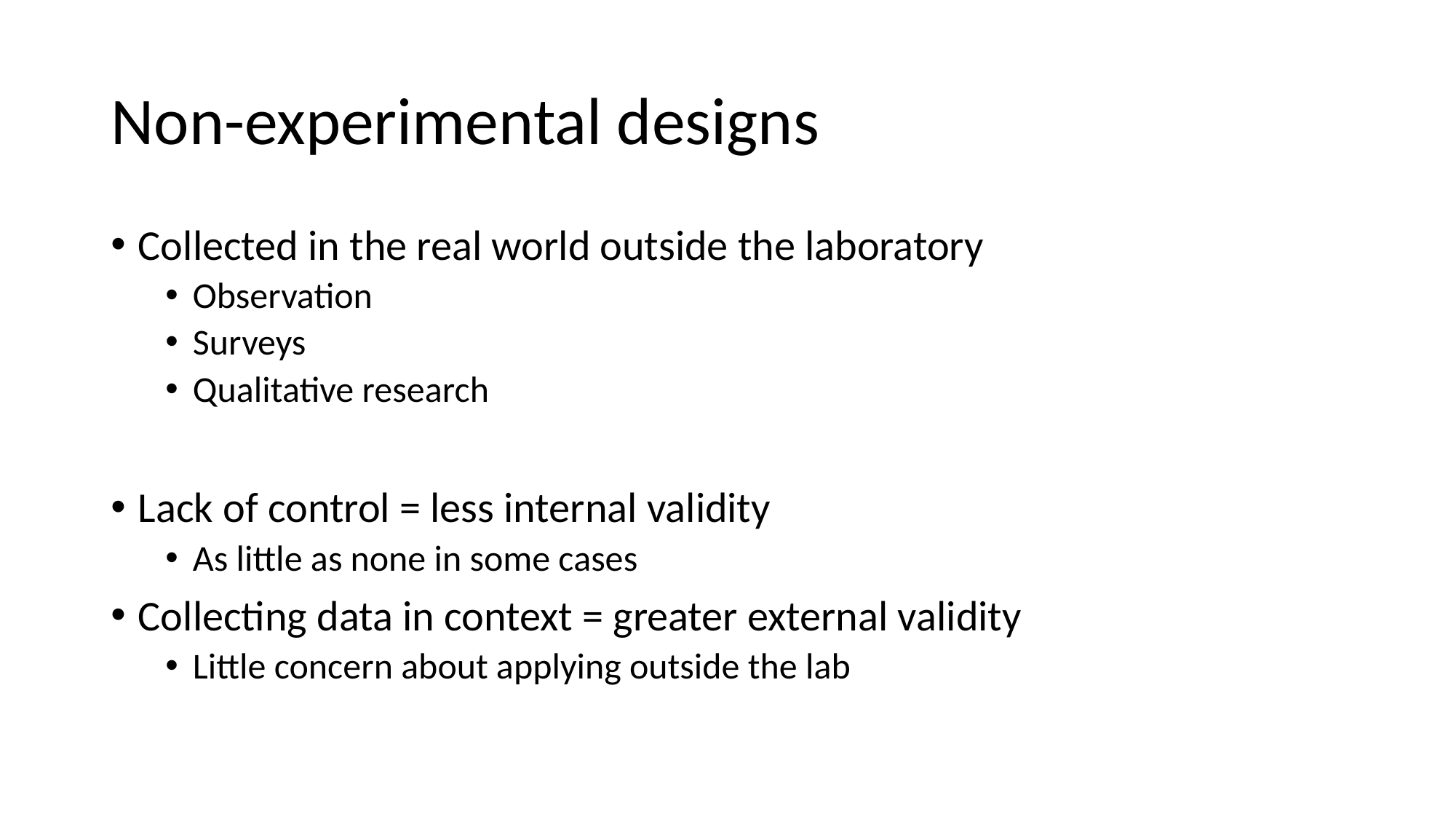

# Non-experimental designs
Collected in the real world outside the laboratory
Observation
Surveys
Qualitative research

Lack of control = less internal validity
As little as none in some cases
Collecting data in context = greater external validity
Little concern about applying outside the lab